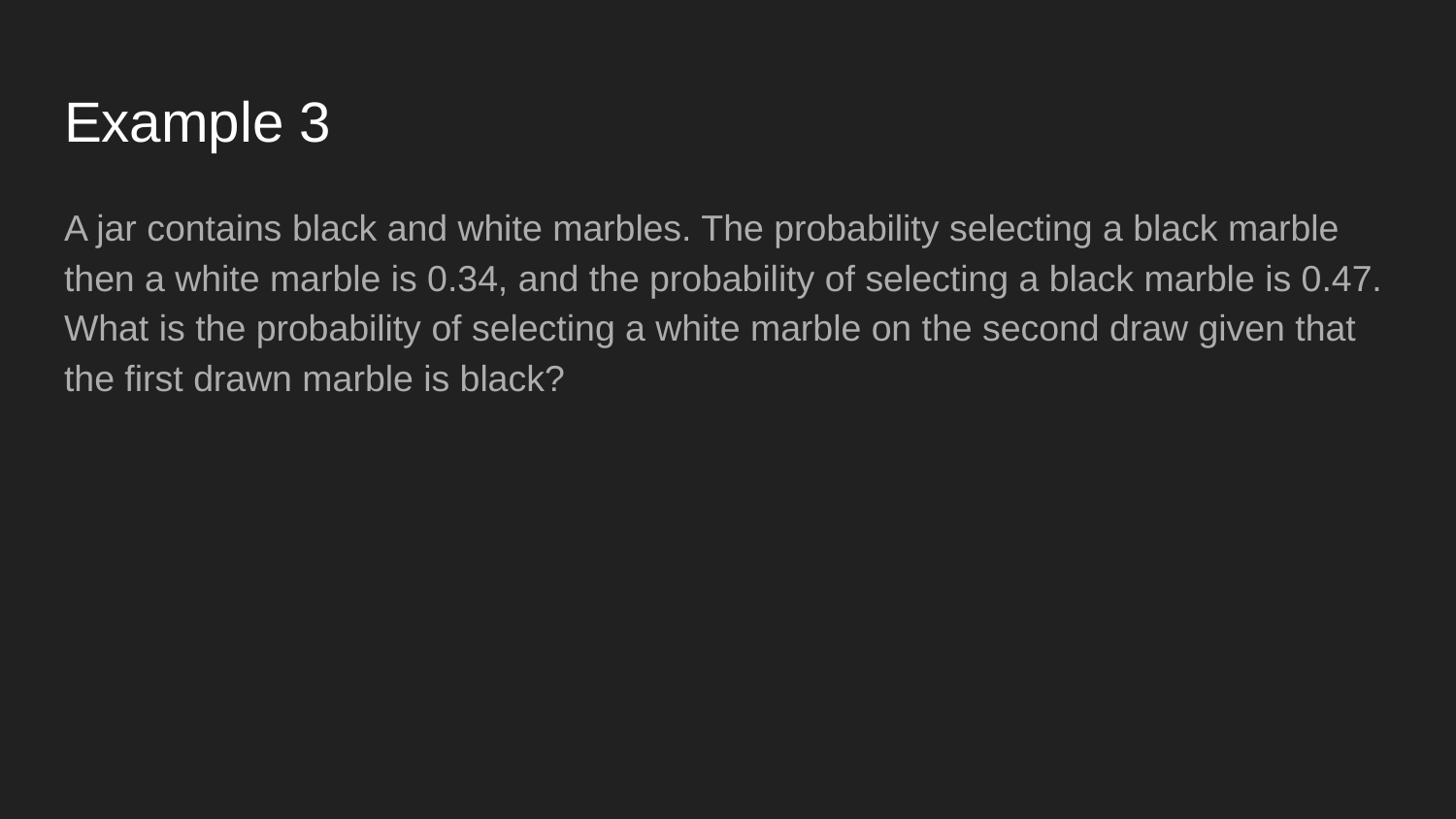

# Example 3
A jar contains black and white marbles. The probability selecting a black marble then a white marble is 0.34, and the probability of selecting a black marble is 0.47. What is the probability of selecting a white marble on the second draw given that the first drawn marble is black?